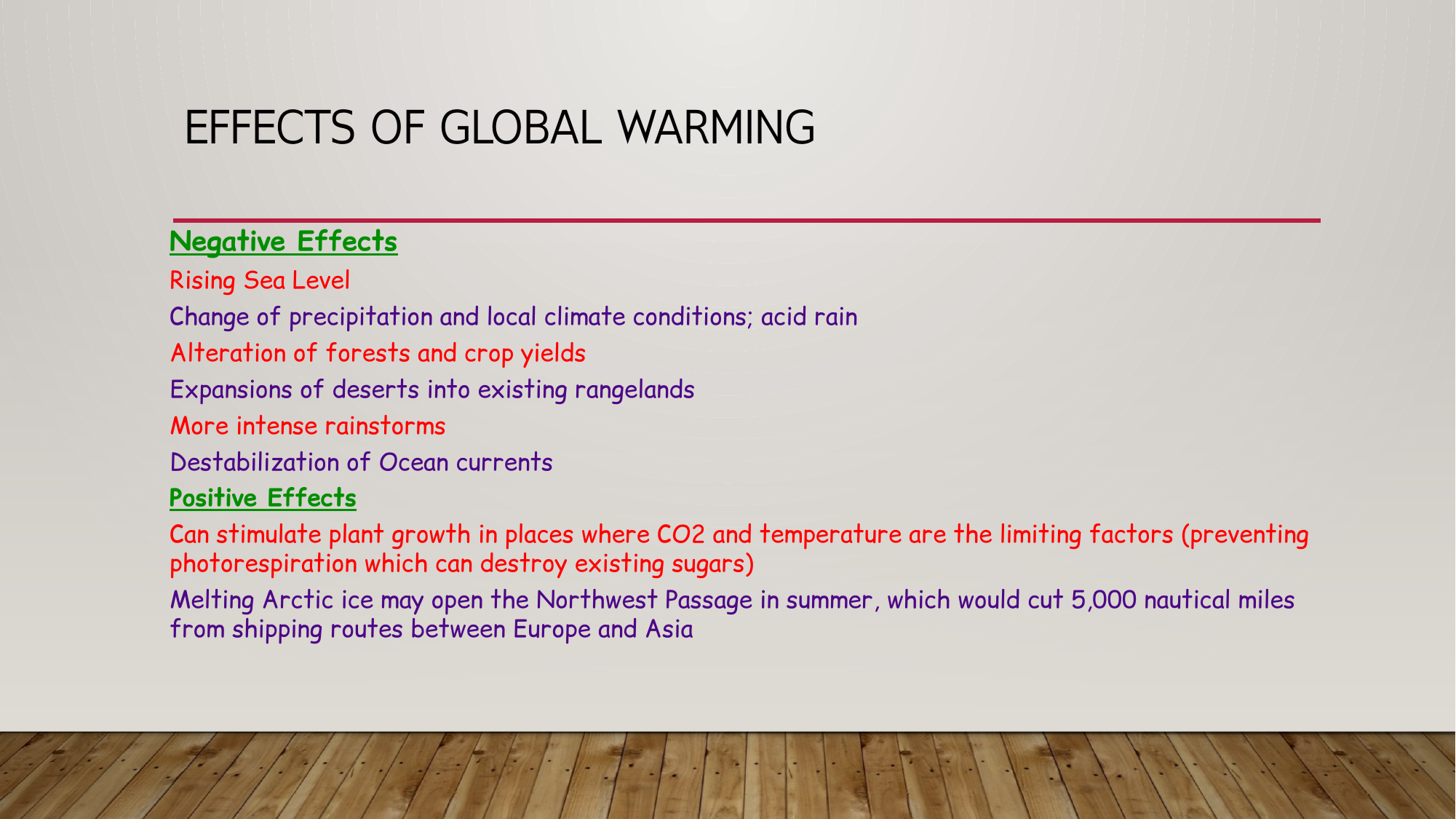

# Effects of Global Warming
Negative Effects
Rising Sea Level
Change of precipitation and local climate conditions; acid rain
Alteration of forests and crop yields
Expansions of deserts into existing rangelands
More intense rainstorms
Destabilization of Ocean currents
Positive Effects
Can stimulate plant growth in places where CO2 and temperature are the limiting factors (preventing photorespiration which can destroy existing sugars)
Melting Arctic ice may open the Northwest Passage in summer, which would cut 5,000 nautical miles from shipping routes between Europe and Asia